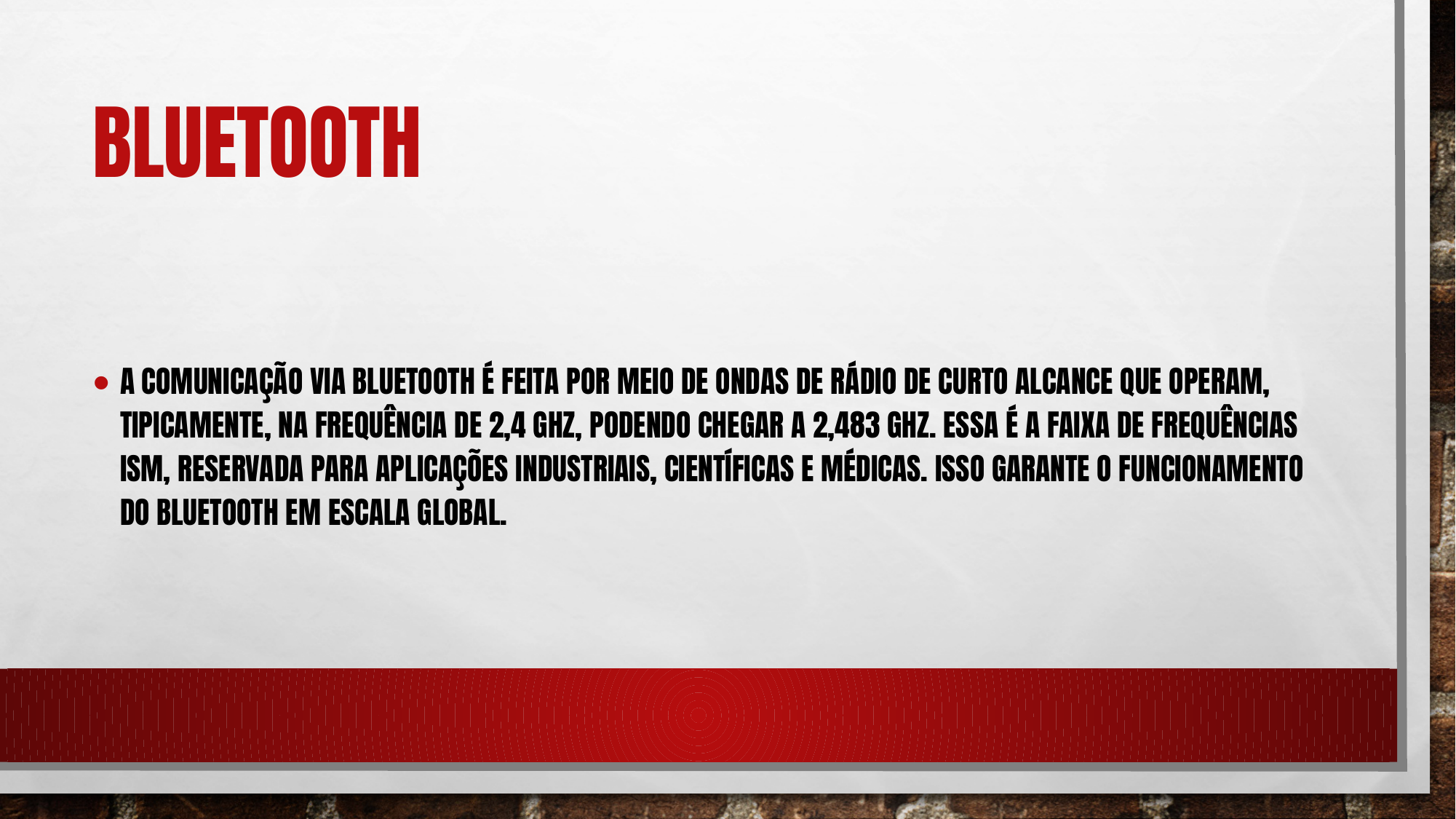

# bluetooth
A comunicação via Bluetooth é feita por meio de ondas de rádio de curto alcance que operam, tipicamente, na frequência de 2,4 GHz, podendo chegar a 2,483 GHz. Essa é a faixa de frequências ISM, reservada para aplicações industriais, científicas e médicas. Isso garante o funcionamento do Bluetooth em escala global.